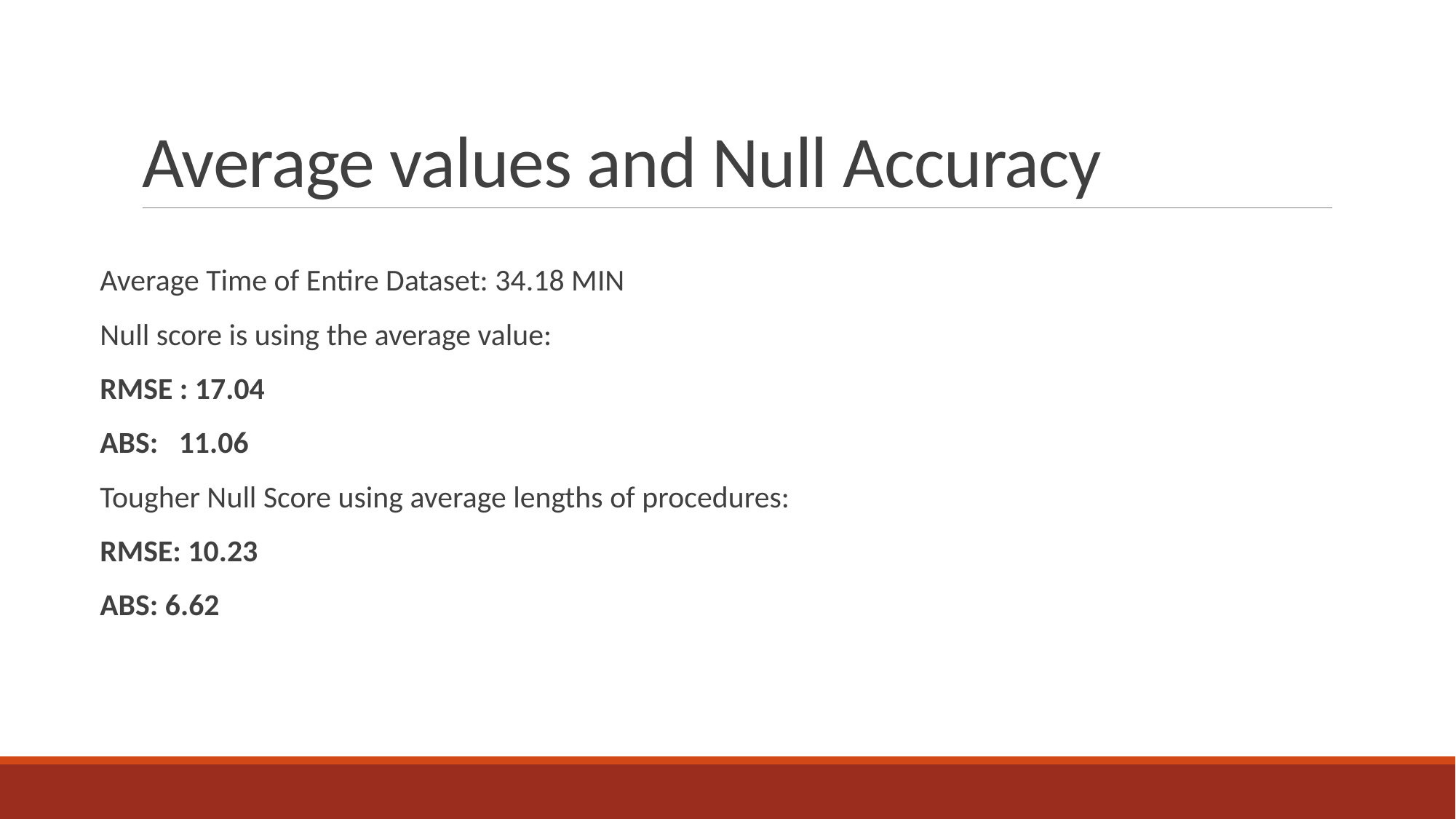

# Average values and Null Accuracy

Average Time of Entire Dataset: 34.18 MIN
Null score is using the average value:
RMSE : 17.04
ABS:   11.06
Tougher Null Score using average lengths of procedures:
RMSE: 10.23
ABS: 6.62